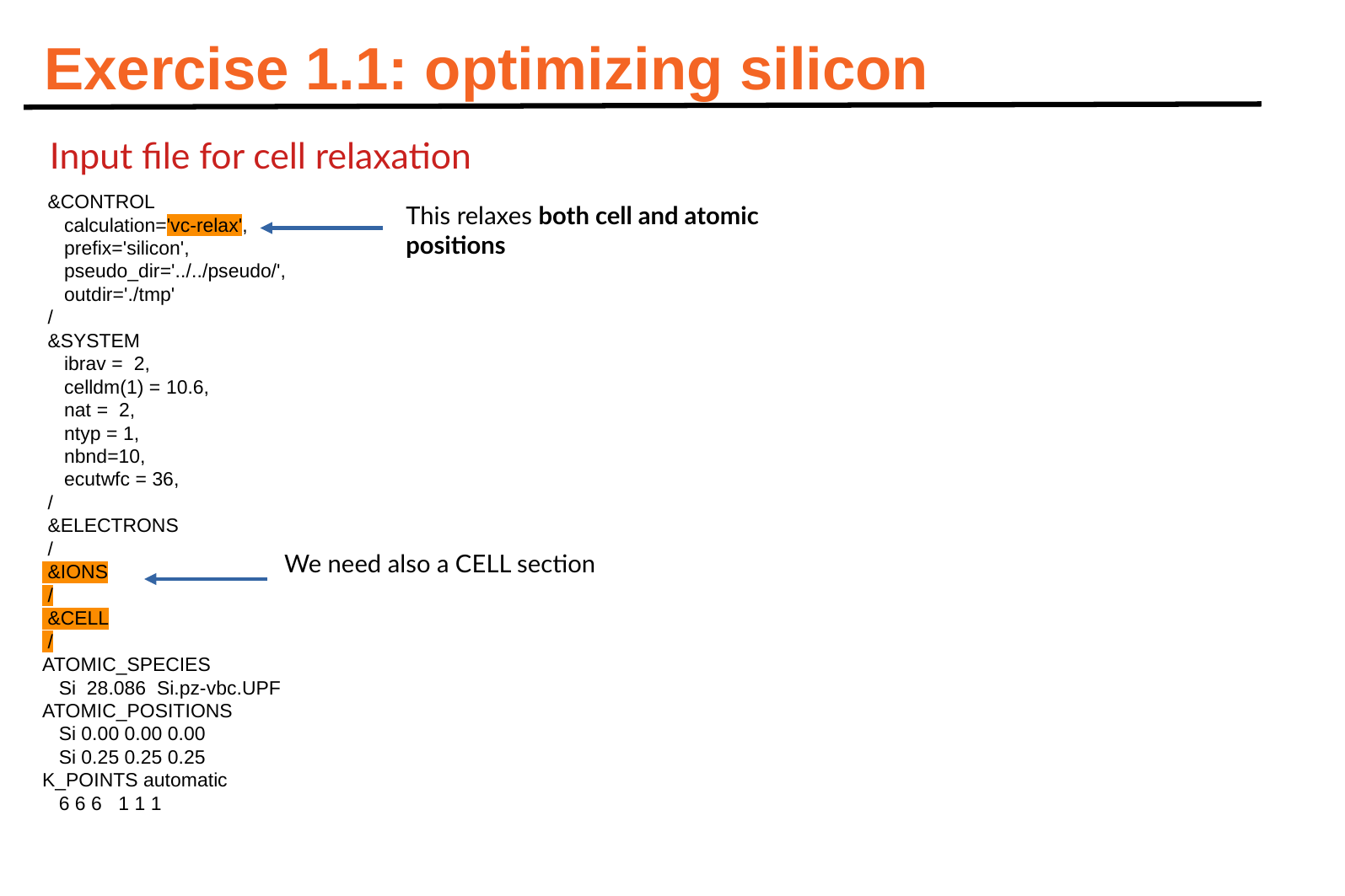

# Exercise 1.1: optimizing silicon

Input file for cell relaxation
 &CONTROL
    calculation='vc-relax',
    prefix='silicon',
    pseudo_dir='../../pseudo/',
    outdir='./tmp'
 /
 &SYSTEM
    ibrav =  2,
    celldm(1) = 10.6,
    nat =  2,
    ntyp = 1,
    nbnd=10,
    ecutwfc = 36,
 /
 &ELECTRONS
 /
 &IONS
 /
 &CELL
 /
ATOMIC_SPECIES
   Si  28.086  Si.pz-vbc.UPF
ATOMIC_POSITIONS
   Si 0.00 0.00 0.00
   Si 0.25 0.25 0.25
K_POINTS automatic
   6 6 6   1 1 1

This relaxes both cell and atomic positions
We need also a CELL section